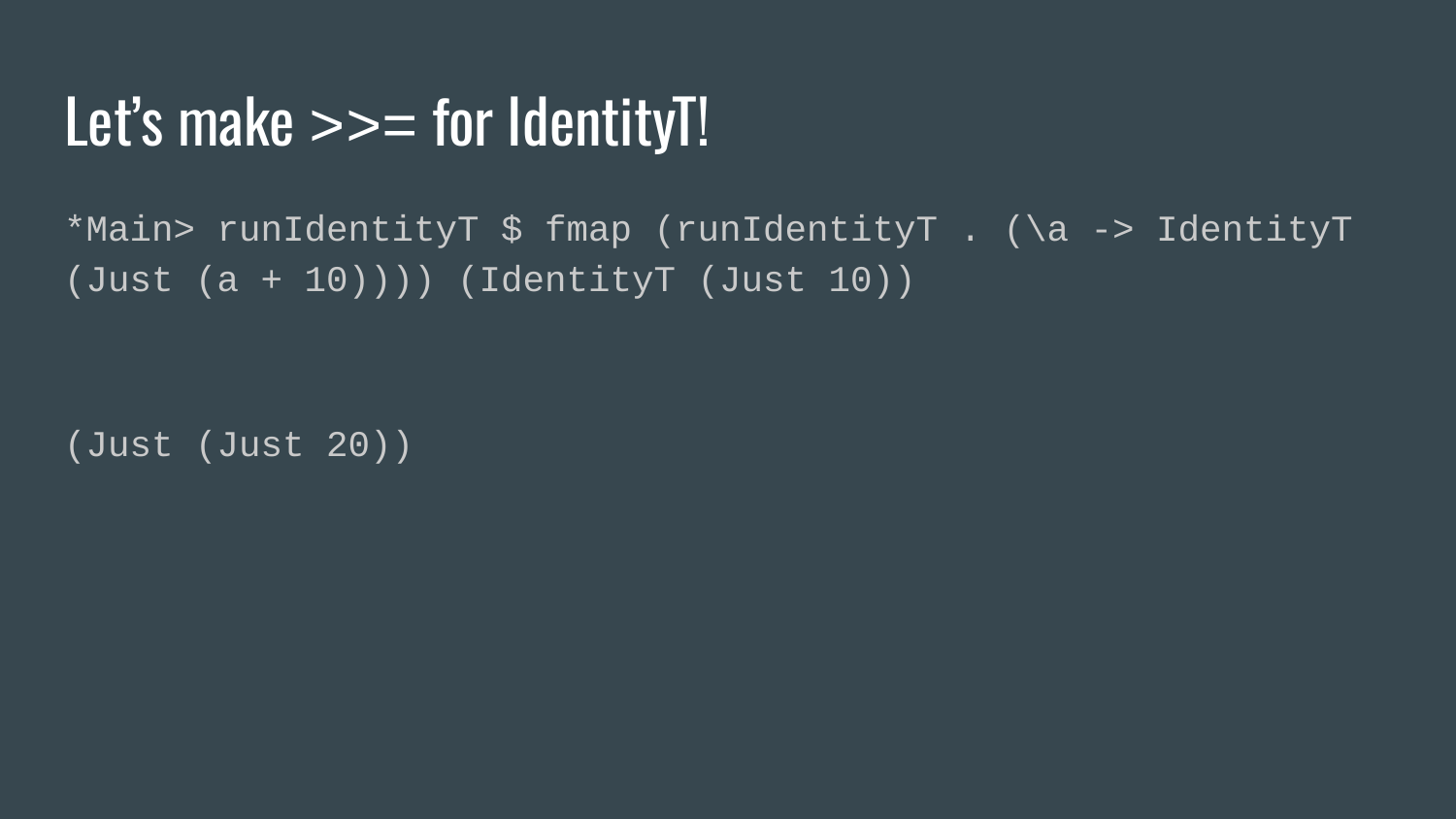

# Let’s make >>= for IdentityT!
*Main> runIdentityT $ fmap (runIdentityT . (\a -> IdentityT (Just (a + 10)))) (IdentityT (Just 10))

(Just (Just 20))